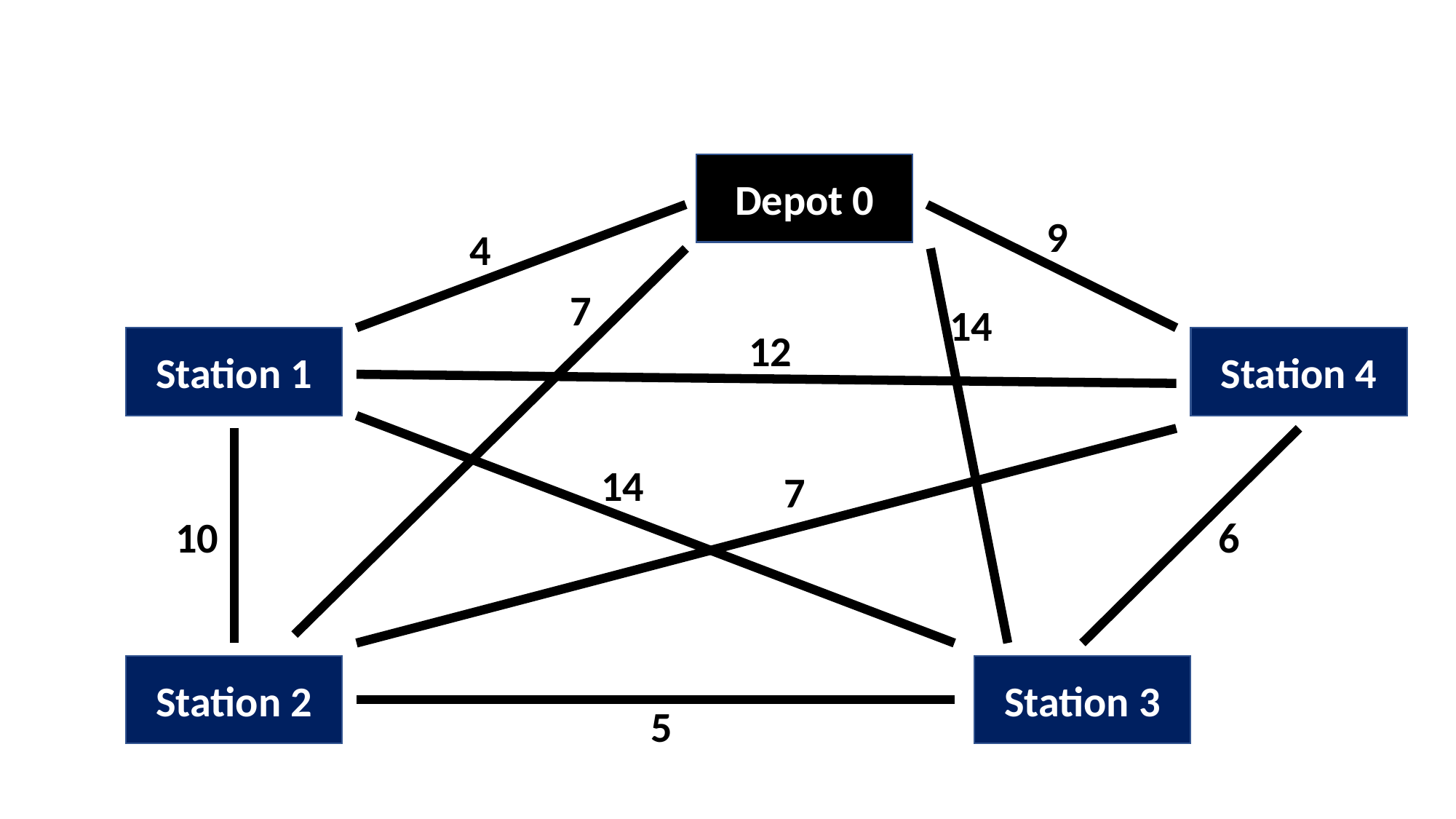

Depot 0
9
4
7
14
12
Station 1
Station 4
14
7
10
6
Station 2
Station 3
5